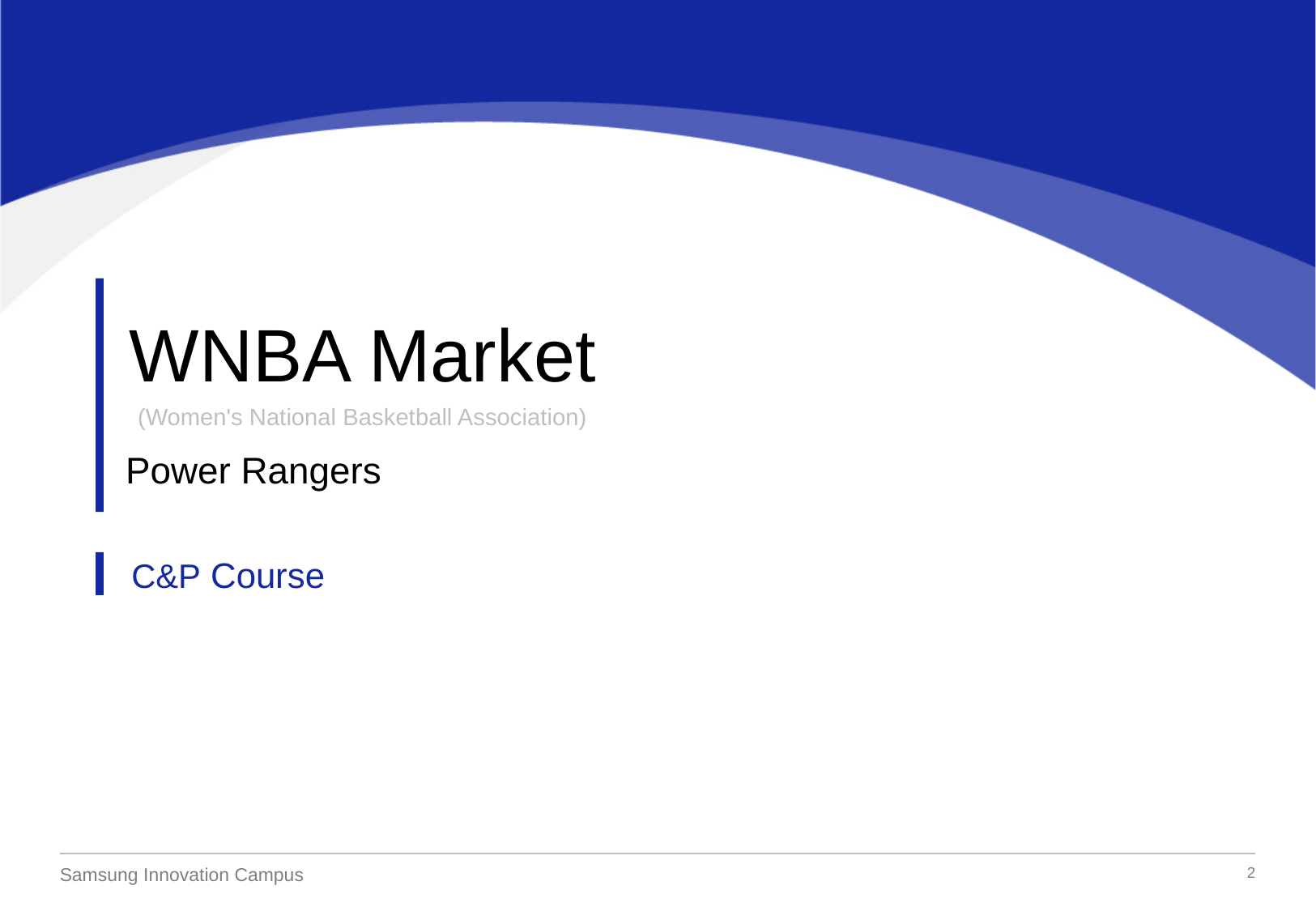

WNBA Market
(Women's National Basketball Association)
Power Rangers